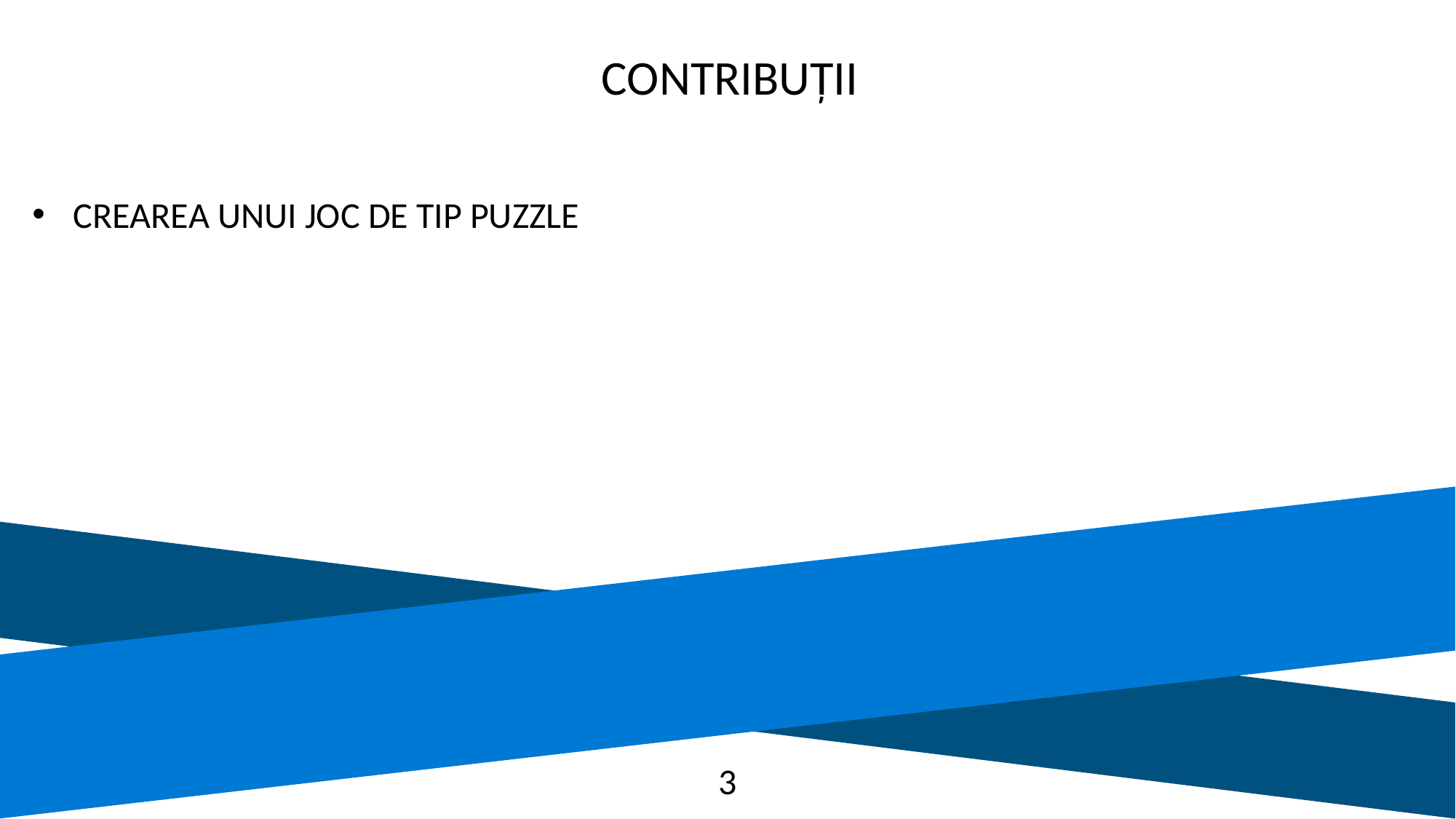

CONTRIBUȚII

CREAREA UNUI JOC DE TIP PUZZLE

3